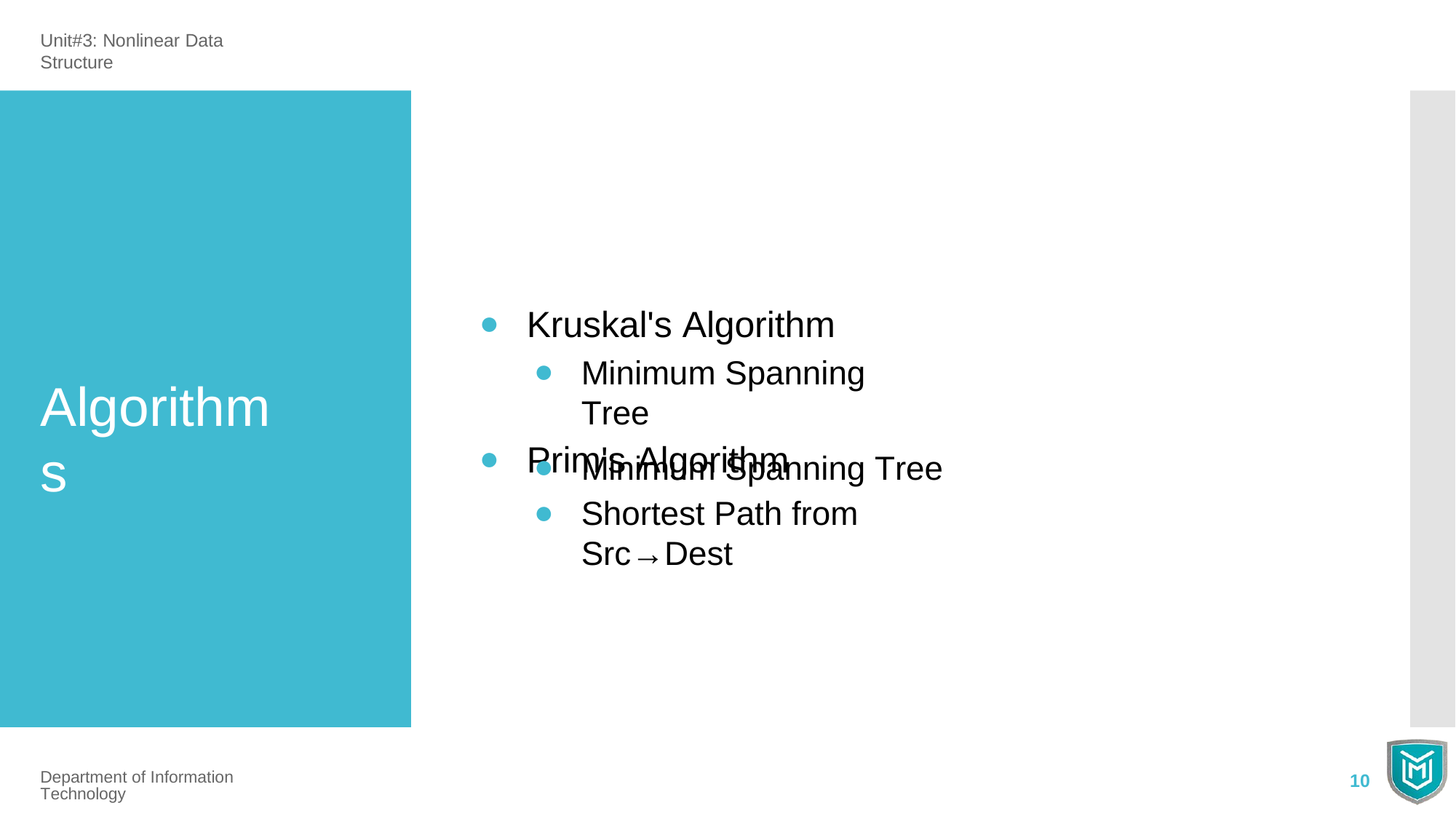

Unit#3: Nonlinear Data Structure
Kruskal's Algorithm
Minimum Spanning Tree
Prim's Algorithm
Algorithms
Minimum Spanning Tree
Shortest Path from Src→Dest
Department of Information Technology
10